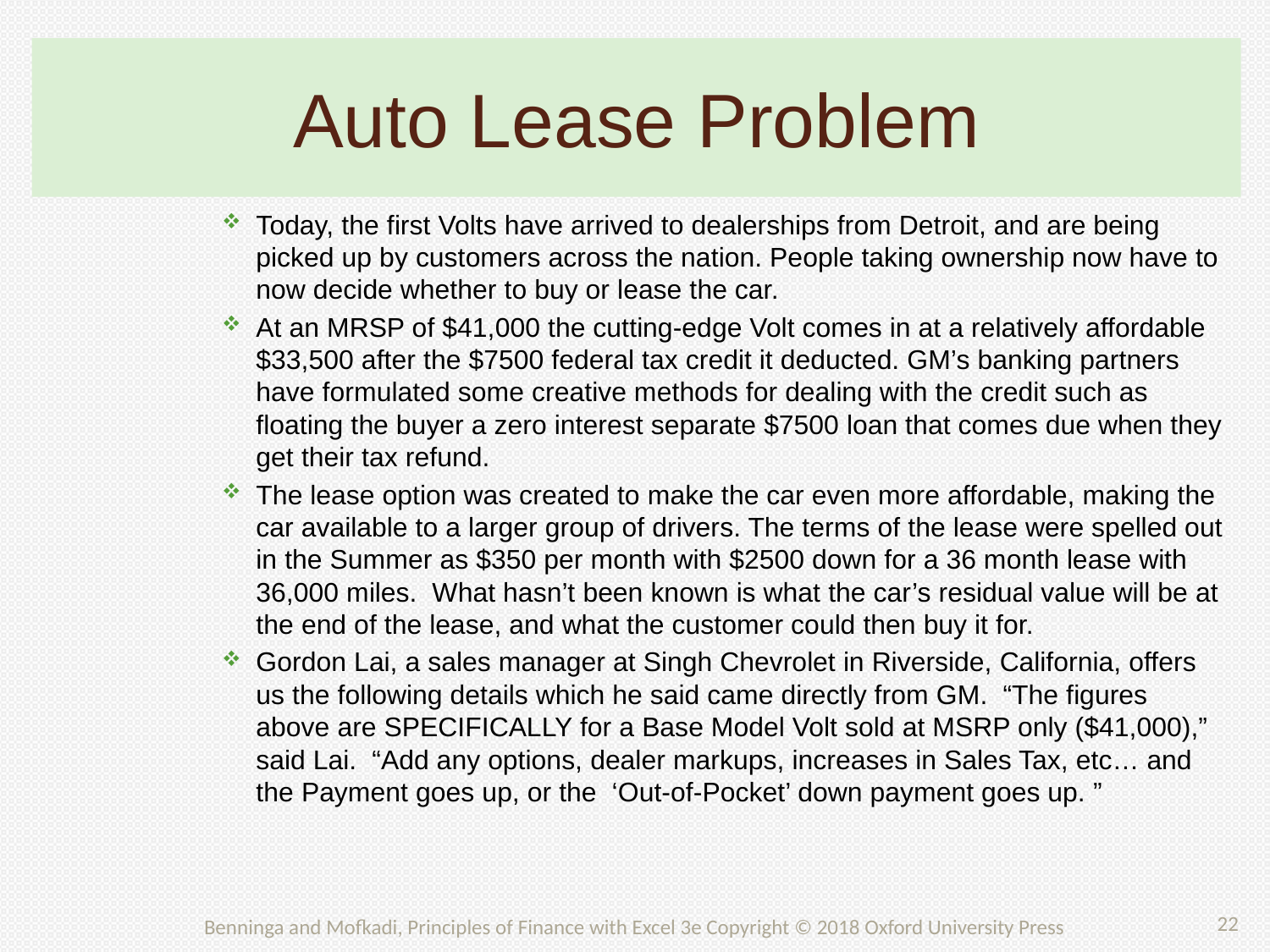

# Auto Lease Problem
Today, the first Volts have arrived to dealerships from Detroit, and are being picked up by customers across the nation. People taking ownership now have to now decide whether to buy or lease the car.
At an MRSP of $41,000 the cutting-edge Volt comes in at a relatively affordable $33,500 after the $7500 federal tax credit it deducted. GM’s banking partners have formulated some creative methods for dealing with the credit such as floating the buyer a zero interest separate $7500 loan that comes due when they get their tax refund.
The lease option was created to make the car even more affordable, making the car available to a larger group of drivers. The terms of the lease were spelled out in the Summer as $350 per month with $2500 down for a 36 month lease with 36,000 miles.  What hasn’t been known is what the car’s residual value will be at the end of the lease, and what the customer could then buy it for.
Gordon Lai, a sales manager at Singh Chevrolet in Riverside, California, offers us the following details which he said came directly from GM.  “The figures above are SPECIFICALLY for a Base Model Volt sold at MSRP only ($41,000),” said Lai.  “Add any options, dealer markups, increases in Sales Tax, etc… and the Payment goes up, or the  ‘Out-of-Pocket’ down payment goes up. ”

22
Benninga and Mofkadi, Principles of Finance with Excel 3e Copyright © 2018 Oxford University Press